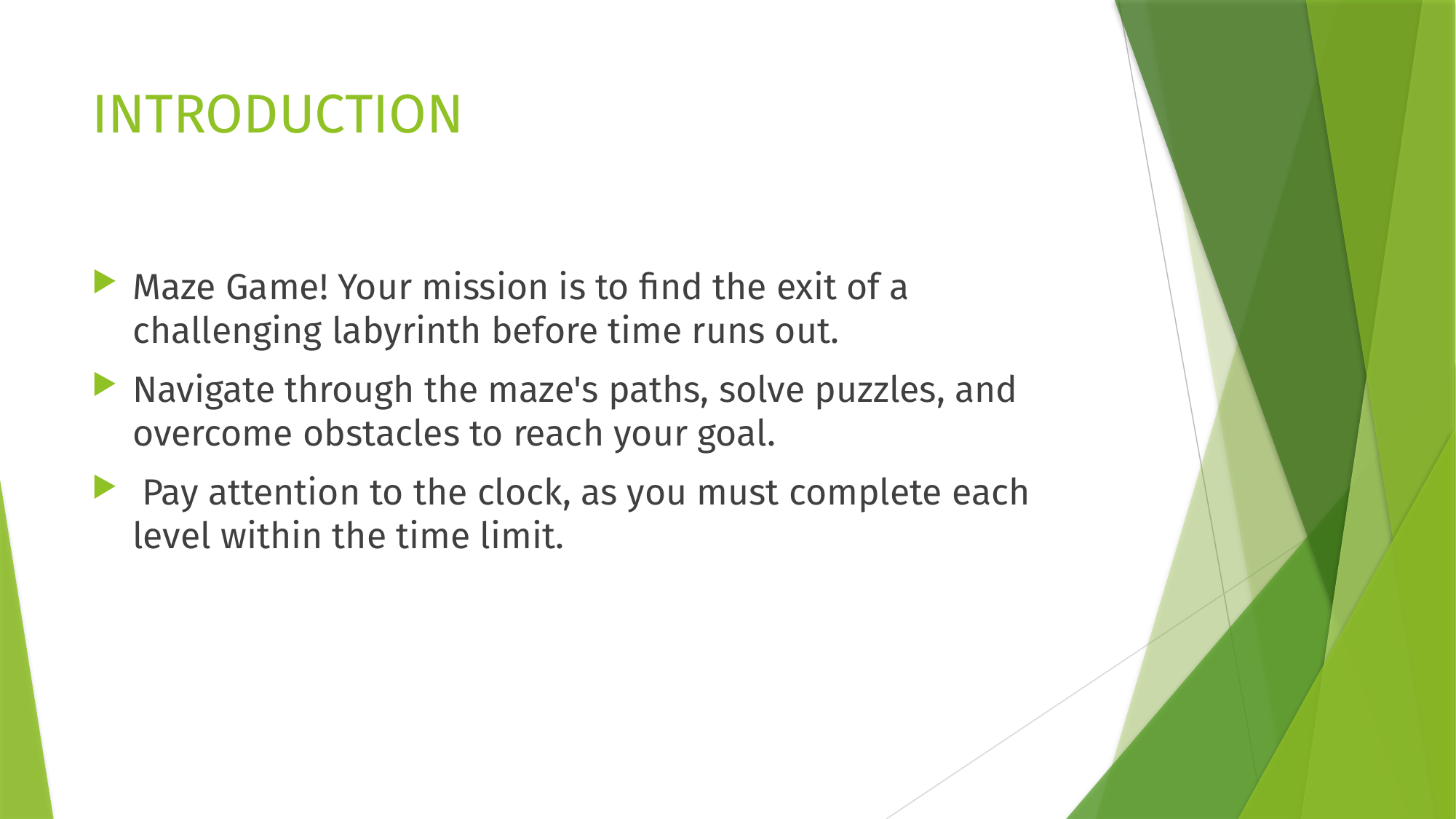

# INTRODUCTION
Maze Game! Your mission is to find the exit of a challenging labyrinth before time runs out.
Navigate through the maze's paths, solve puzzles, and overcome obstacles to reach your goal.
 Pay attention to the clock, as you must complete each level within the time limit.